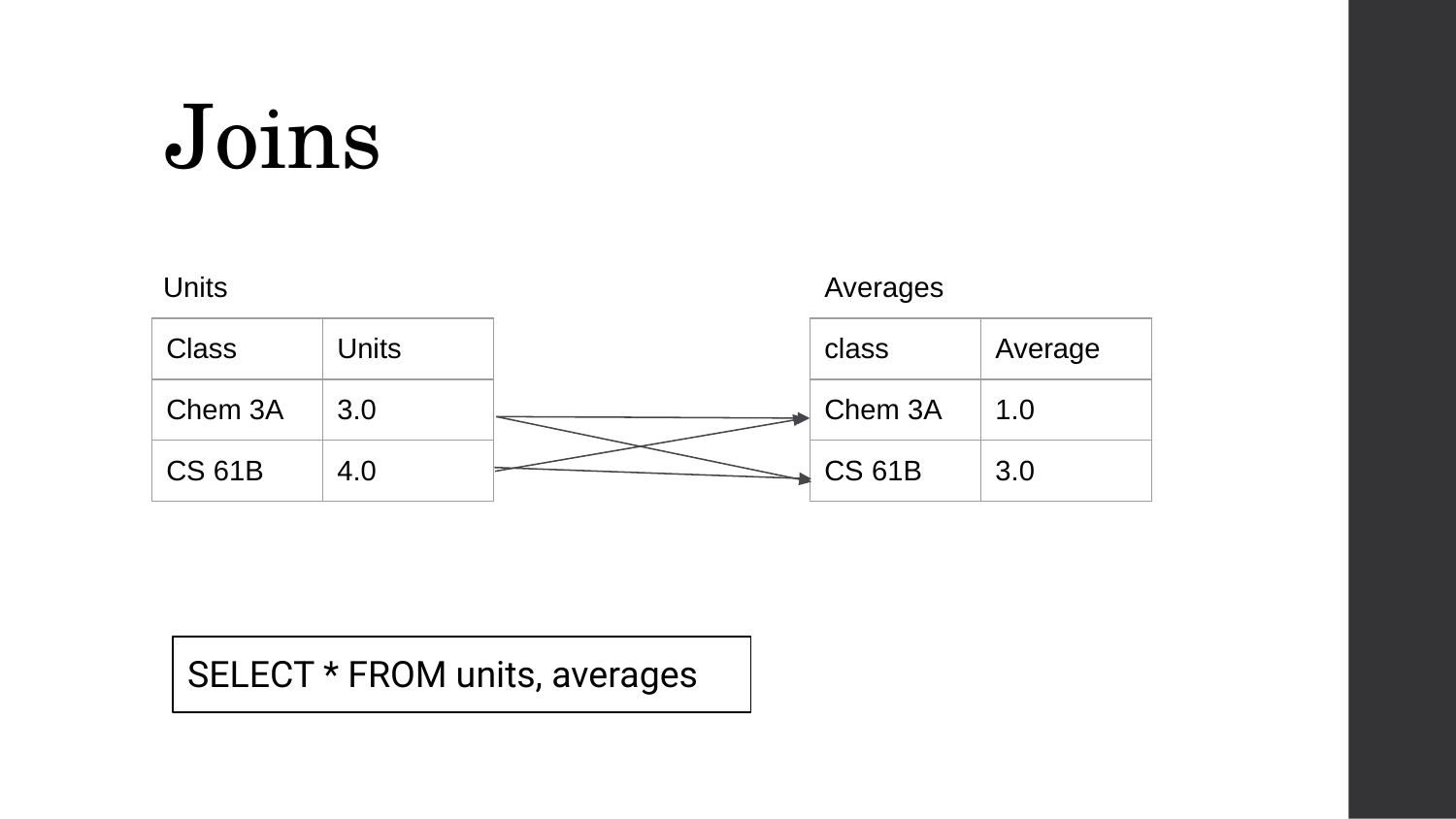

# Joins
Units
Averages
| Class | Units |
| --- | --- |
| Chem 3A | 3.0 |
| CS 61B | 4.0 |
| class | Average |
| --- | --- |
| Chem 3A | 1.0 |
| CS 61B | 3.0 |
SELECT * FROM units, averages